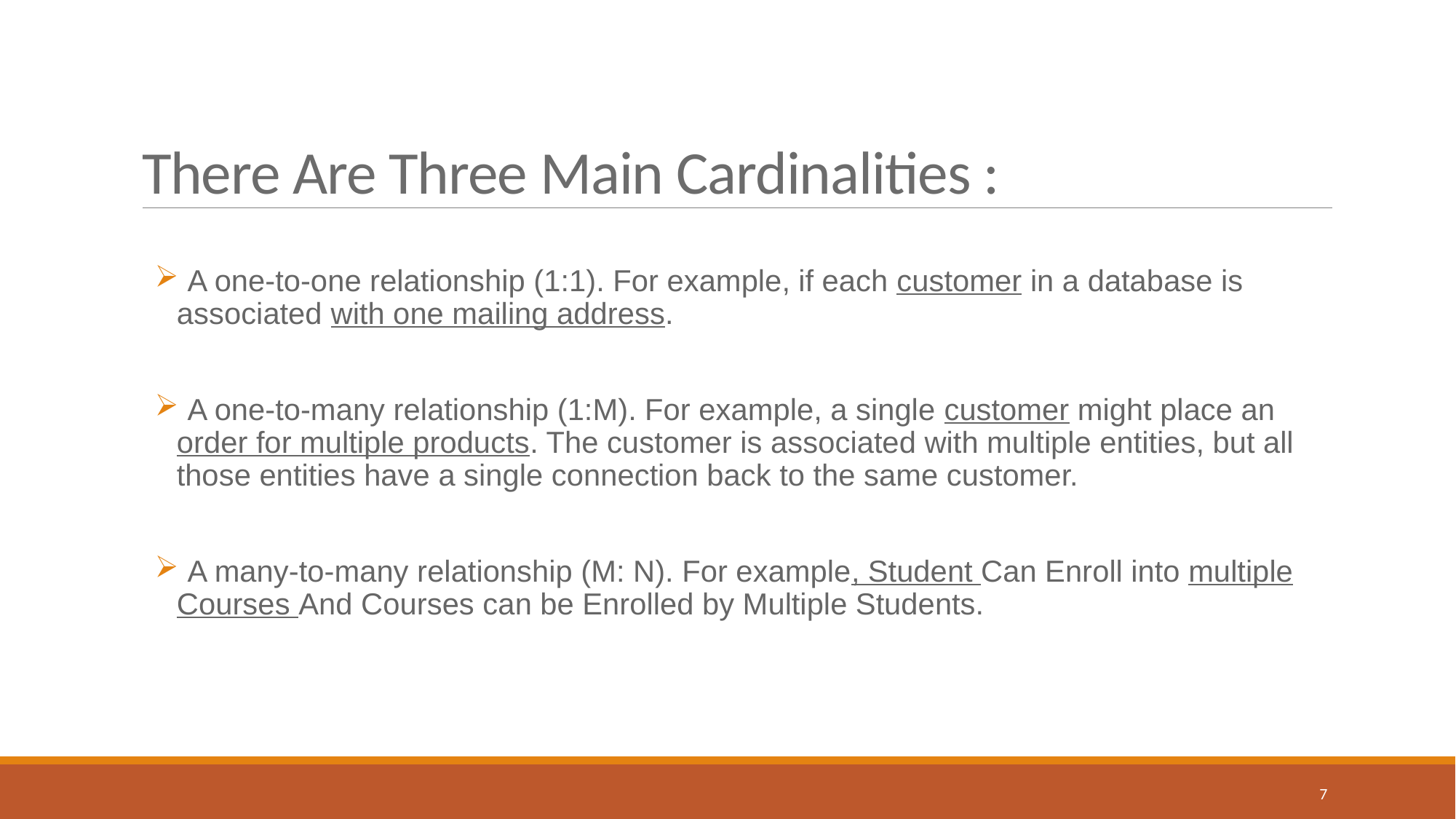

# There Are Three Main Cardinalities :

 A one-to-one relationship (1:1). For example, if each customer in a database is associated with one mailing address.

 A one-to-many relationship (1:M). For example, a single customer might place an order for multiple products. The customer is associated with multiple entities, but all those entities have a single connection back to the same customer.

 A many-to-many relationship (M: N). For example, Student Can Enroll into multiple Courses And Courses can be Enrolled by Multiple Students.

7